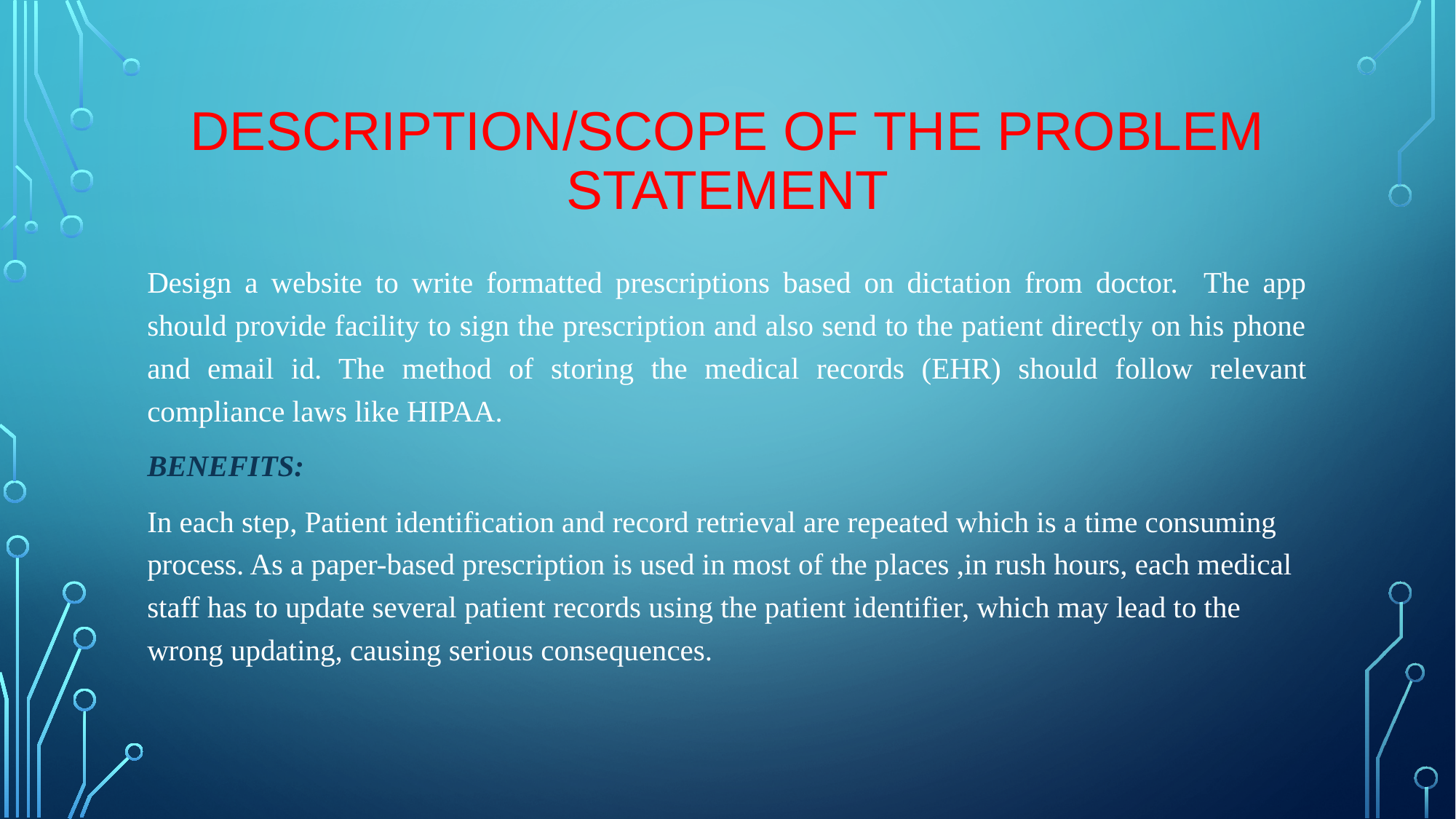

# Description/scope of the problem statement
Design a website to write formatted prescriptions based on dictation from doctor.  The app should provide facility to sign the prescription and also send to the patient directly on his phone and email id. The method of storing the medical records (EHR) should follow relevant compliance laws like HIPAA.
BENEFITS:
In each step, Patient identification and record retrieval are repeated which is a time consuming process. As a paper-based prescription is used in most of the places ,in rush hours, each medical staff has to update several patient records using the patient identifier, which may lead to the wrong updating, causing serious consequences.